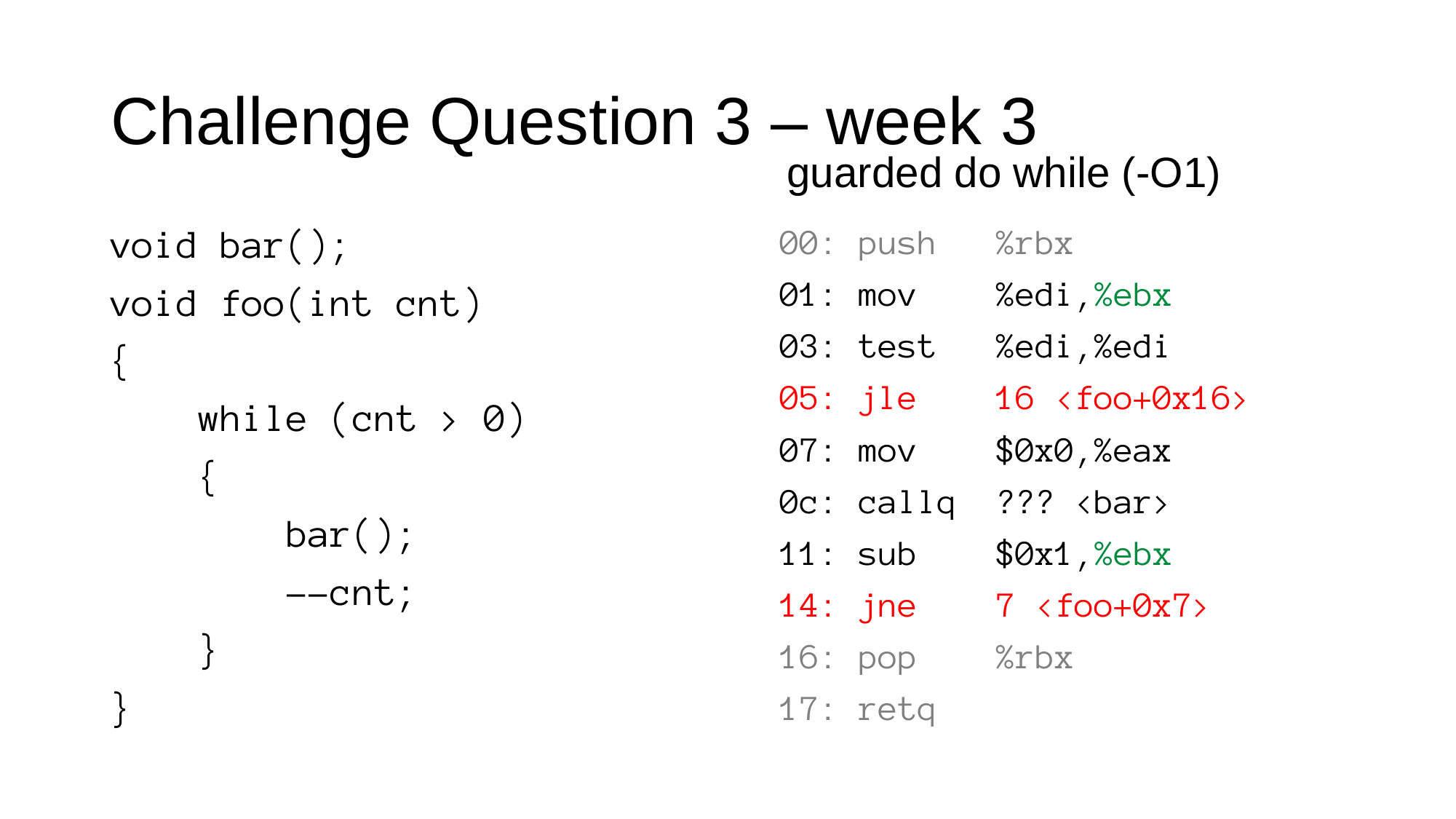

# Challenge Question 3 – week 3
guarded do while (-O1)
void bar();
void foo(int cnt)
{
    while (cnt > 0)
    {
        bar();
        --cnt;
    }
}
00: push   %rbx
01: mov    %edi,%ebx
03: test   %edi,%edi
05: jle    16 <foo+0x16>
07: mov    $0x0,%eax
0c: callq  ??? <bar>
11: sub    $0x1,%ebx
14: jne    7 <foo+0x7>
16: pop    %rbx
17: retq